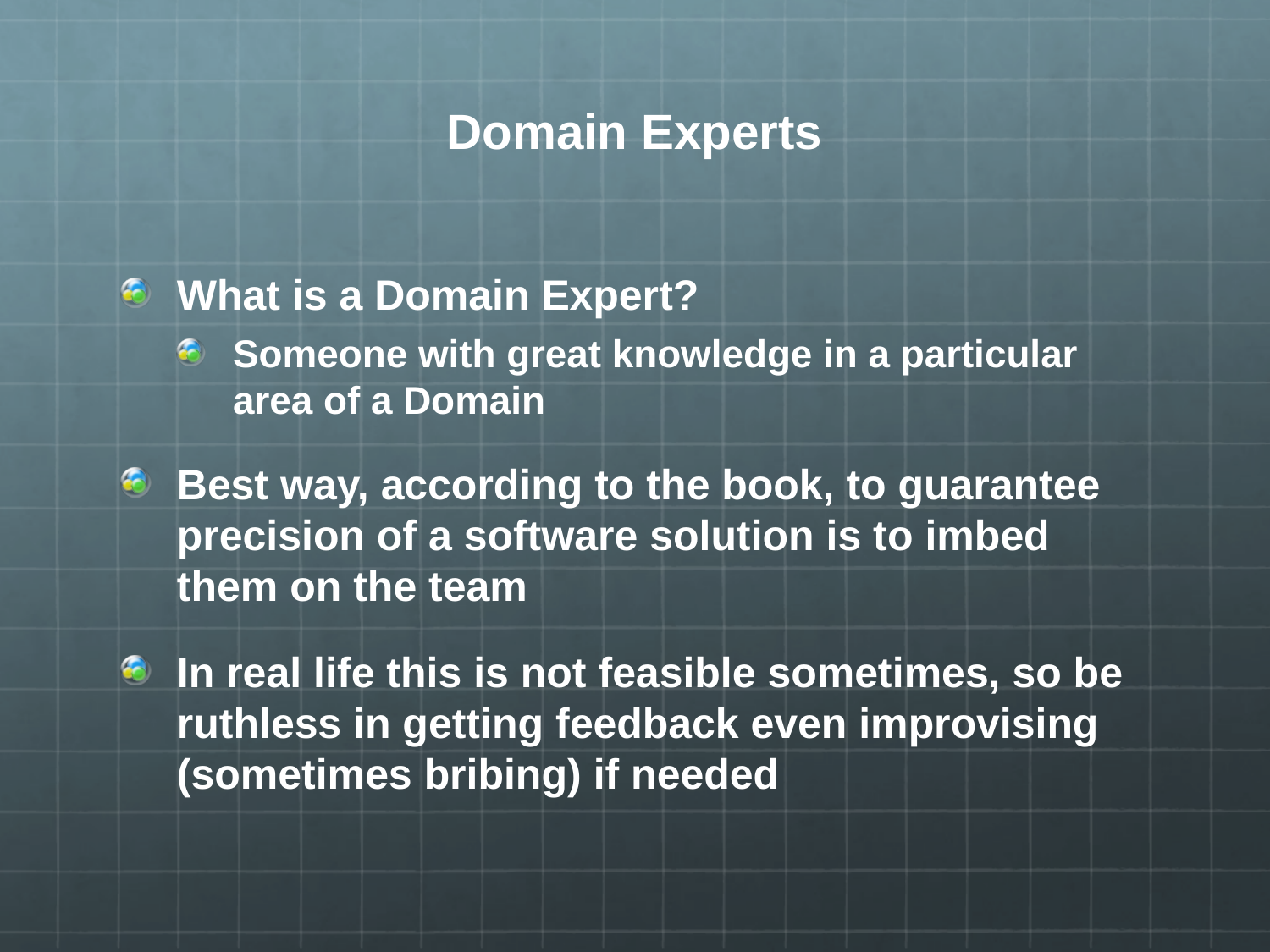

# Domain Experts
What is a Domain Expert?
Someone with great knowledge in a particular area of a Domain
Best way, according to the book, to guarantee precision of a software solution is to imbed them on the team
In real life this is not feasible sometimes, so be ruthless in getting feedback even improvising (sometimes bribing) if needed